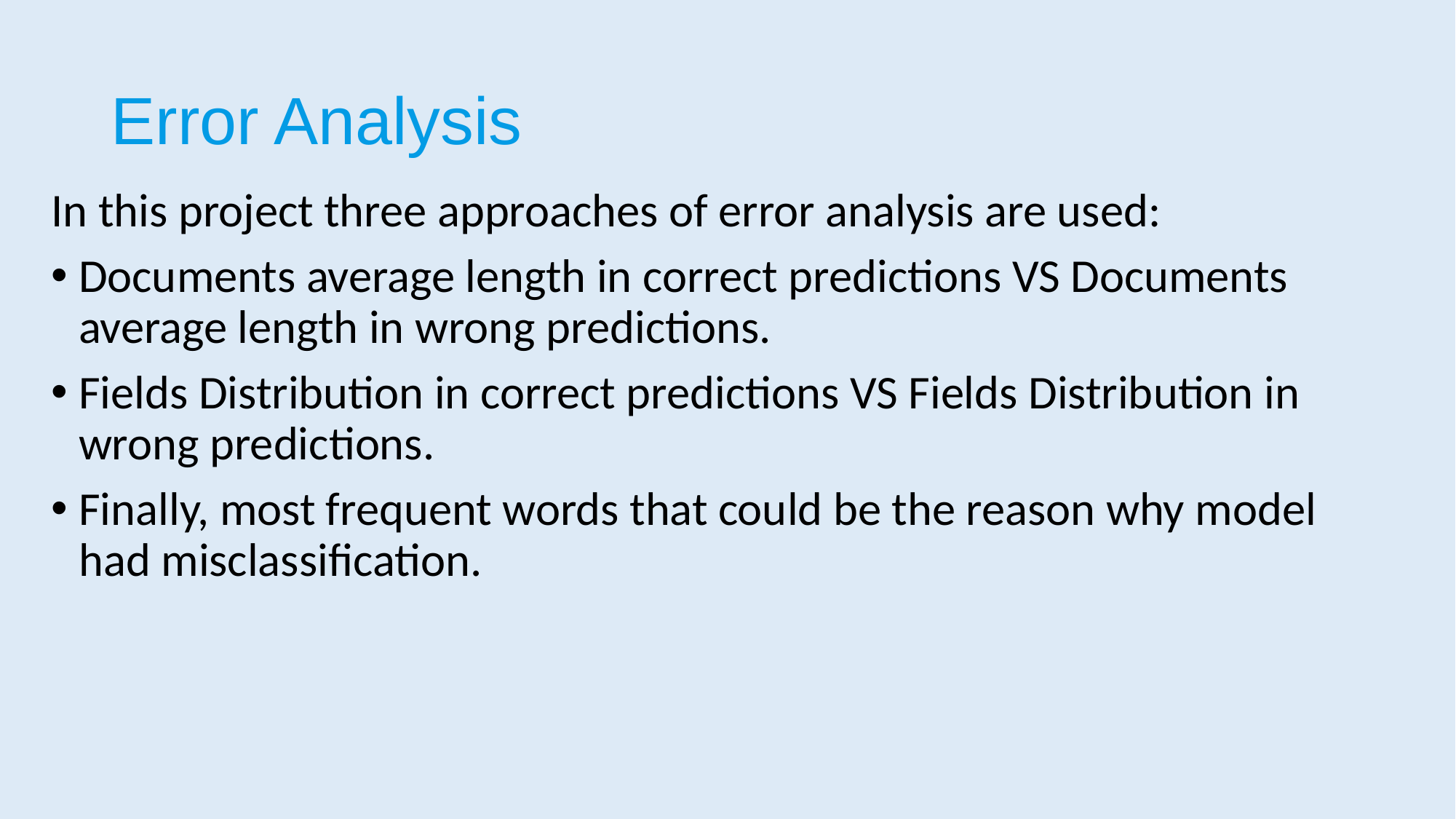

# Error Analysis
In this project three approaches of error analysis are used:
Documents average length in correct predictions VS Documents average length in wrong predictions.
Fields Distribution in correct predictions VS Fields Distribution in wrong predictions.
Finally, most frequent words that could be the reason why model had misclassification.